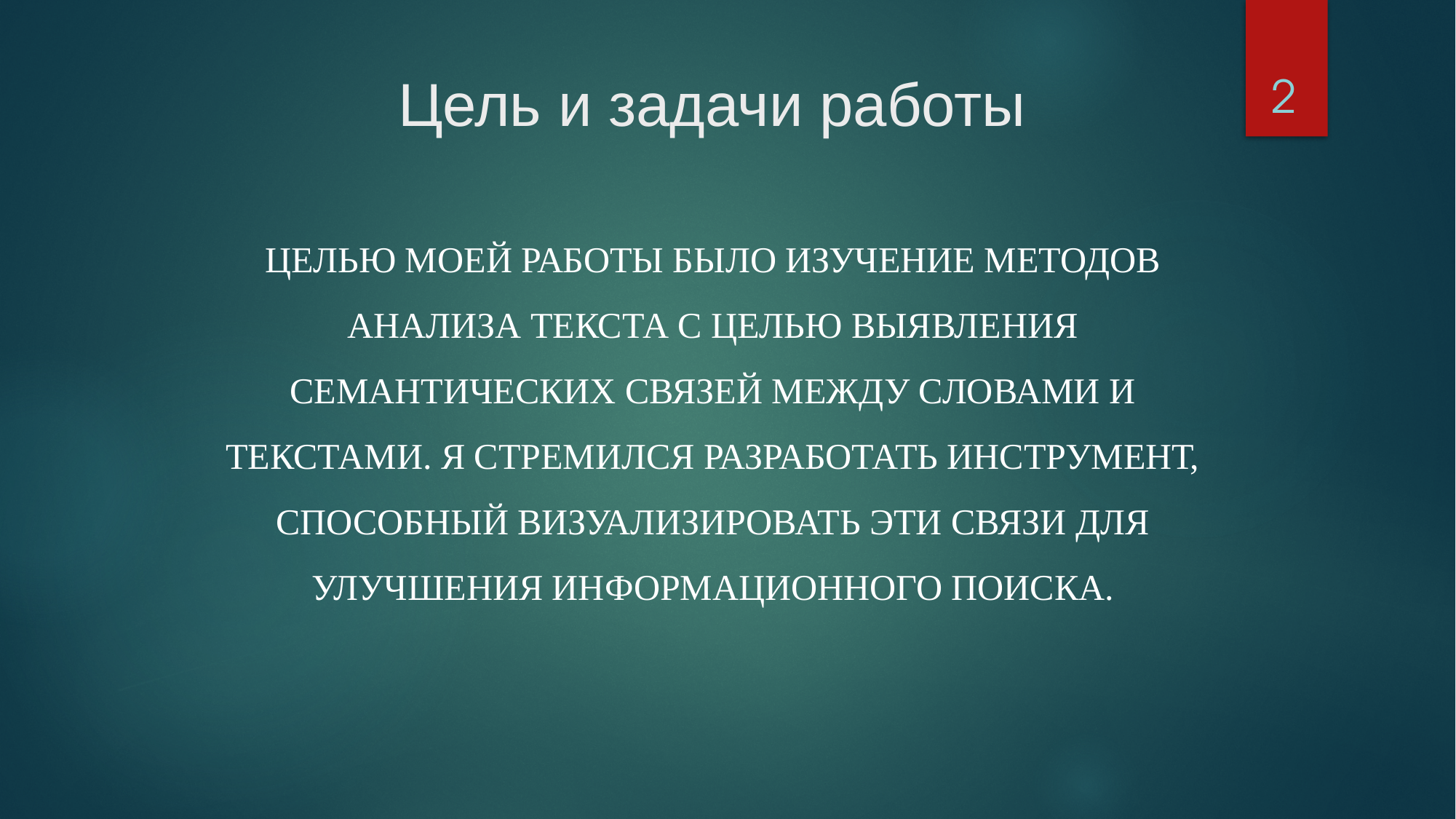

# Цель и задачи работы
2
Целью моей работы было изучение методов анализа текста с целью выявления семантических связей между словами и текстами. Я стремился разработать инструмент, способный визуализировать эти связи для улучшения информационного поиска.